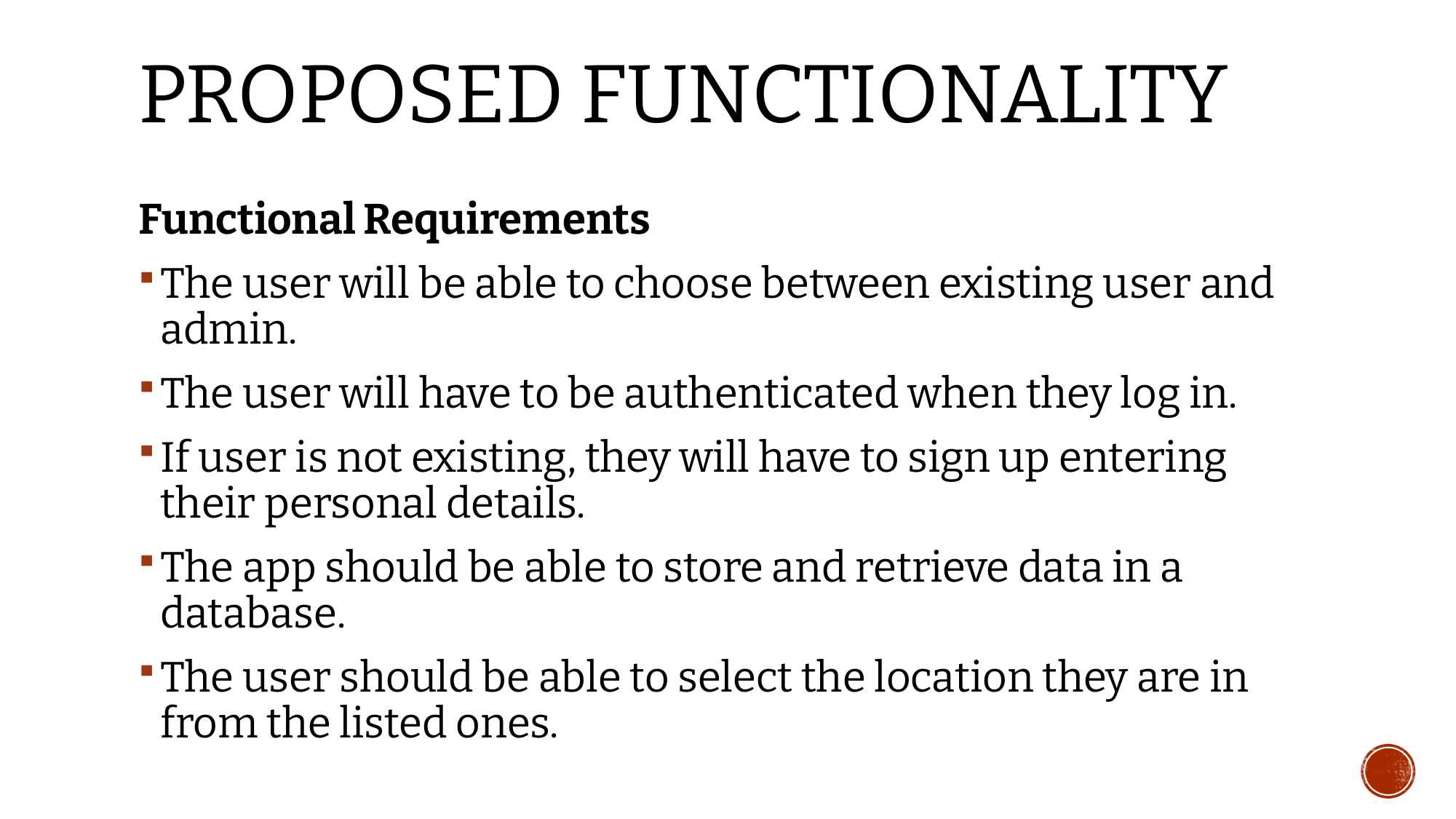

# Proposed functionality
Functional Requirements
The user will be able to choose between existing user and admin.
The user will have to be authenticated when they log in.
If user is not existing, they will have to sign up entering their personal details.
The app should be able to store and retrieve data in a database.
The user should be able to select the location they are in from the listed ones.